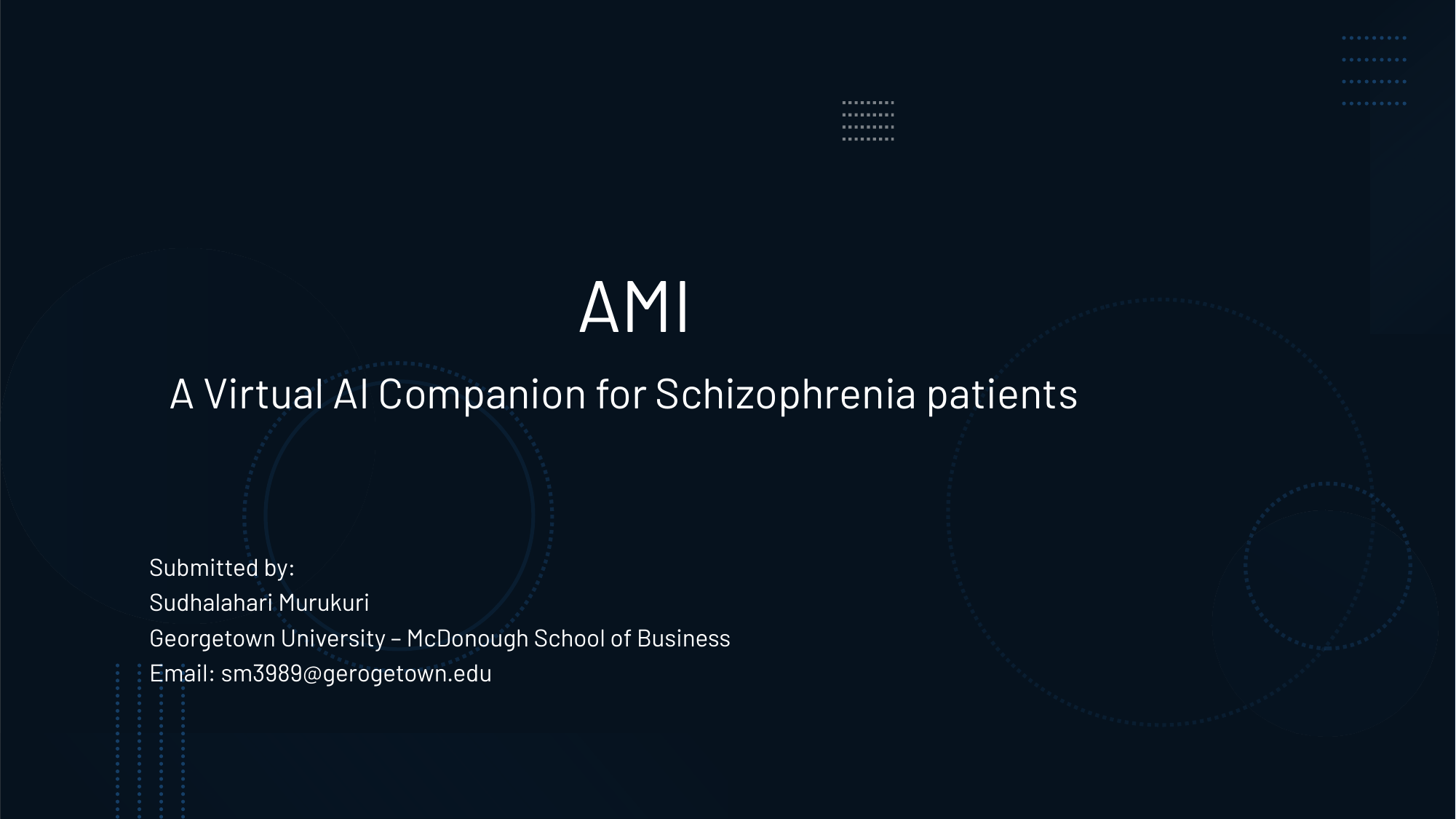

# AMI
A Virtual AI Companion for Schizophrenia patients
Submitted by:
Sudhalahari Murukuri
Georgetown University – McDonough School of Business
Email: sm3989@gerogetown.edu